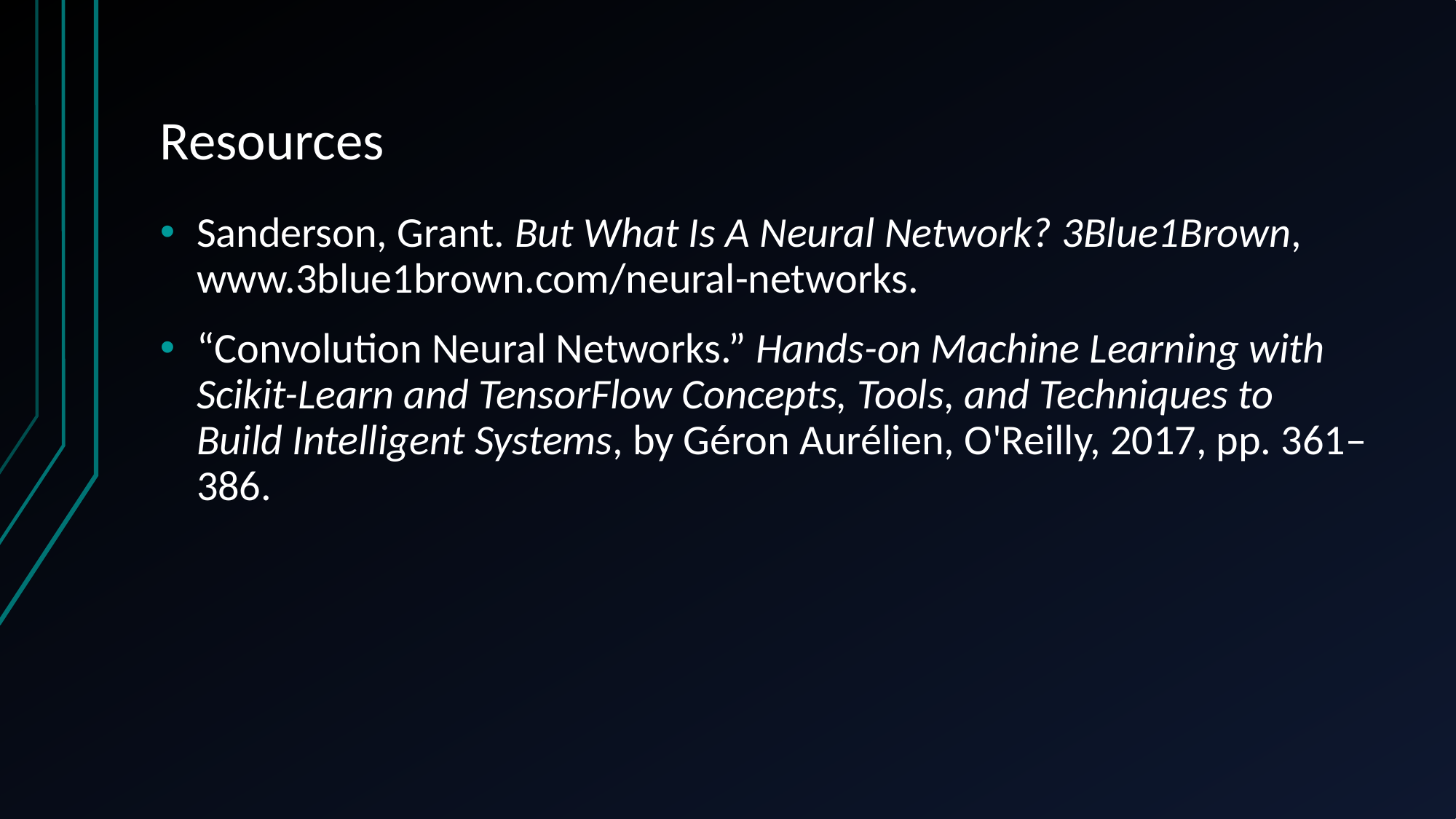

# Resources
Sanderson, Grant. But What Is A Neural Network? 3Blue1Brown, www.3blue1brown.com/neural-networks.
“Convolution Neural Networks.” Hands-on Machine Learning with Scikit-Learn and TensorFlow Concepts, Tools, and Techniques to Build Intelligent Systems, by Géron Aurélien, O'Reilly, 2017, pp. 361–386.